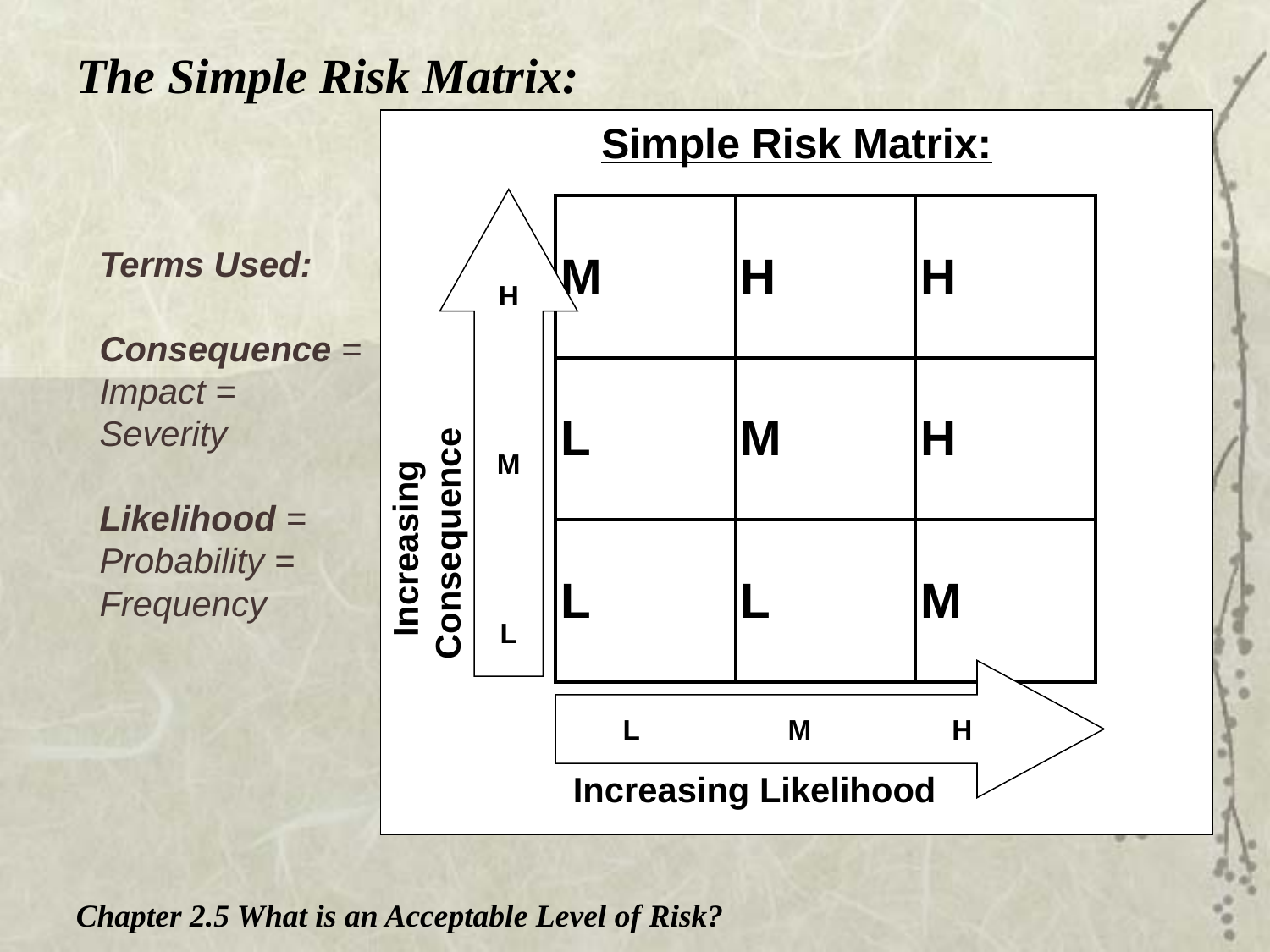

The Simple Risk Matrix:
Simple Risk Matrix:
H

M

L
| M | H | H |
| --- | --- | --- |
| L | M | H |
| L | L | M |
Terms Used:

Consequence = Impact =
Severity

Likelihood = Probability = Frequency
Increasing
Consequence
L                   M                  H
Increasing Likelihood
Chapter 2.5 What is an Acceptable Level of Risk?